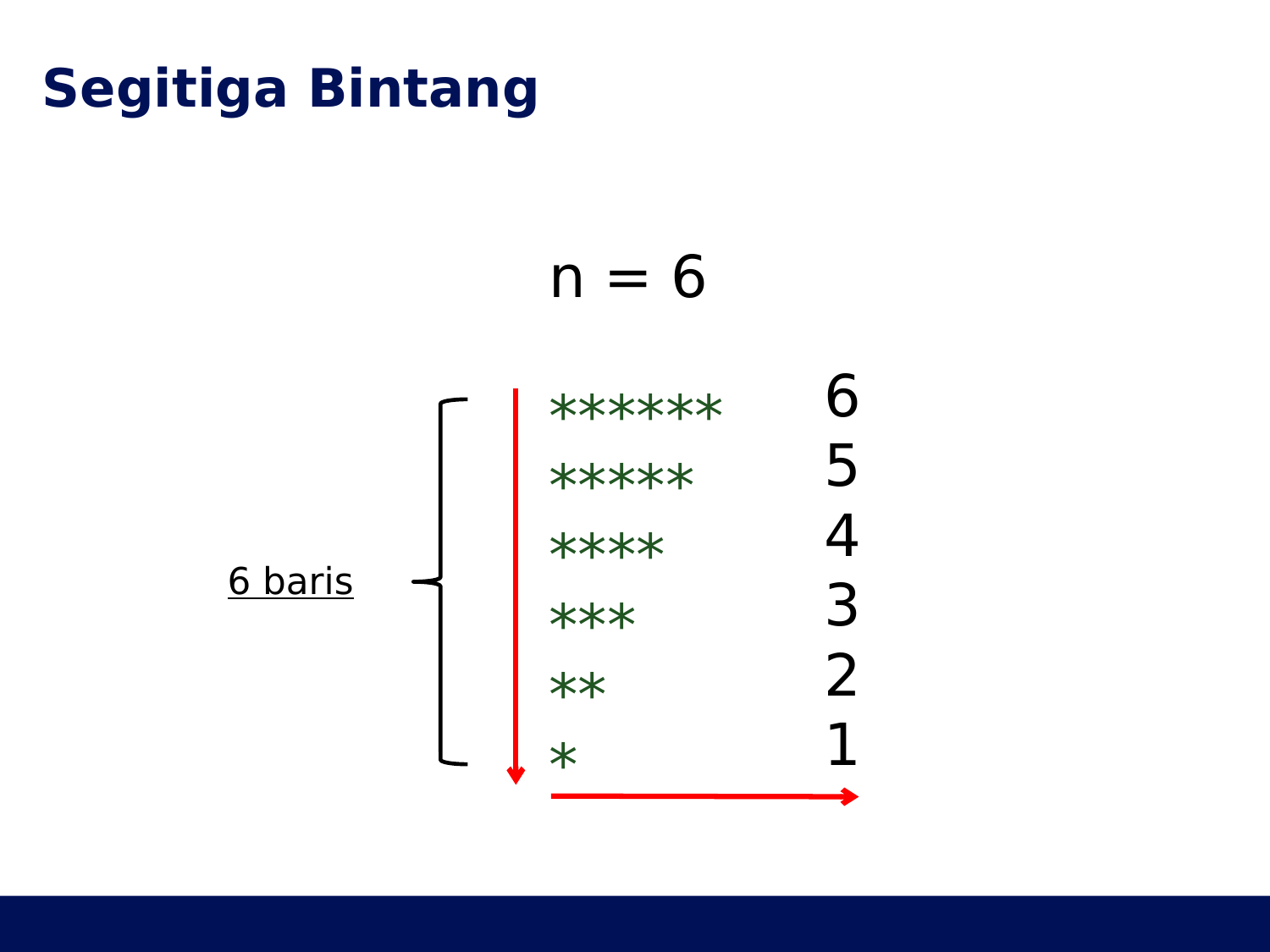

# Segitiga Bintang
n = 6

******
*****
****
***
**
*
6
5
4
3
2
1

6 baris